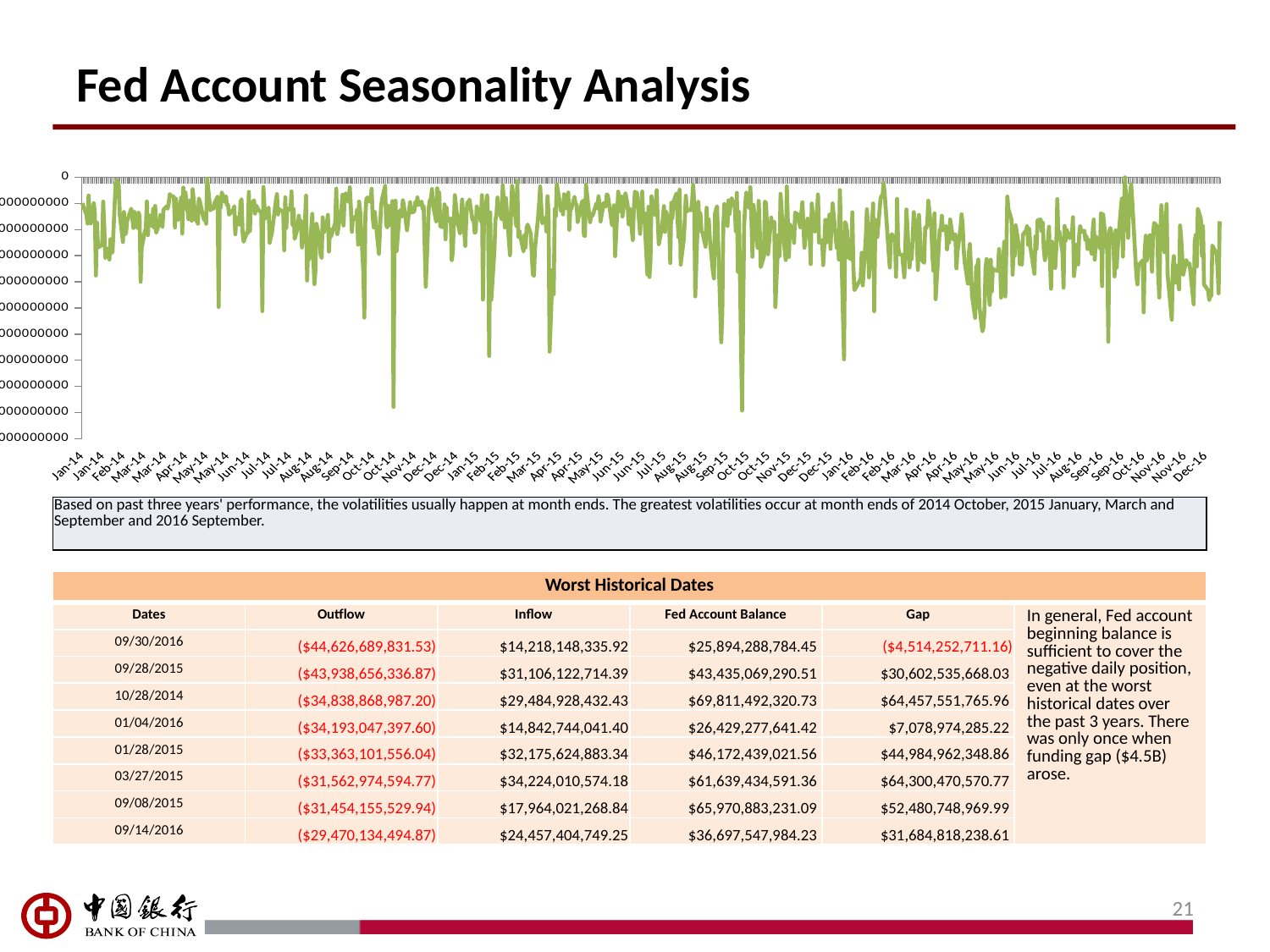

# Fed Account Seasonality Analysis

[unsupported chart]

| Based on past three years' performance, the volatilities usually happen at month ends. The greatest volatilities occur at month ends of 2014 October, 2015 January, March and September and 2016 September. |
| --- |
| Worst Historical Dates |  |  |  |  |  |
| --- | --- | --- | --- | --- | --- |
| Dates | Outflow | Inflow | Fed Account Balance | Gap | In general, Fed account beginning balance is sufficient to cover the negative daily position, even at the worst historical dates over the past 3 years. There was only once when funding gap ($4.5B) arose. |
| 09/30/2016 | ($44,626,689,831.53) | $14,218,148,335.92 | $25,894,288,784.45 | ($4,514,252,711.16) |  |
| 09/28/2015 | ($43,938,656,336.87) | $31,106,122,714.39 | $43,435,069,290.51 | $30,602,535,668.03 |  |
| 10/28/2014 | ($34,838,868,987.20) | $29,484,928,432.43 | $69,811,492,320.73 | $64,457,551,765.96 |  |
| 01/04/2016 | ($34,193,047,397.60) | $14,842,744,041.40 | $26,429,277,641.42 | $7,078,974,285.22 |  |
| 01/28/2015 | ($33,363,101,556.04) | $32,175,624,883.34 | $46,172,439,021.56 | $44,984,962,348.86 |  |
| 03/27/2015 | ($31,562,974,594.77) | $34,224,010,574.18 | $61,639,434,591.36 | $64,300,470,570.77 |  |
| 09/08/2015 | ($31,454,155,529.94) | $17,964,021,268.84 | $65,970,883,231.09 | $52,480,748,969.99 |  |
| 09/14/2016 | ($29,470,134,494.87) | $24,457,404,749.25 | $36,697,547,984.23 | $31,684,818,238.61 |  |
21